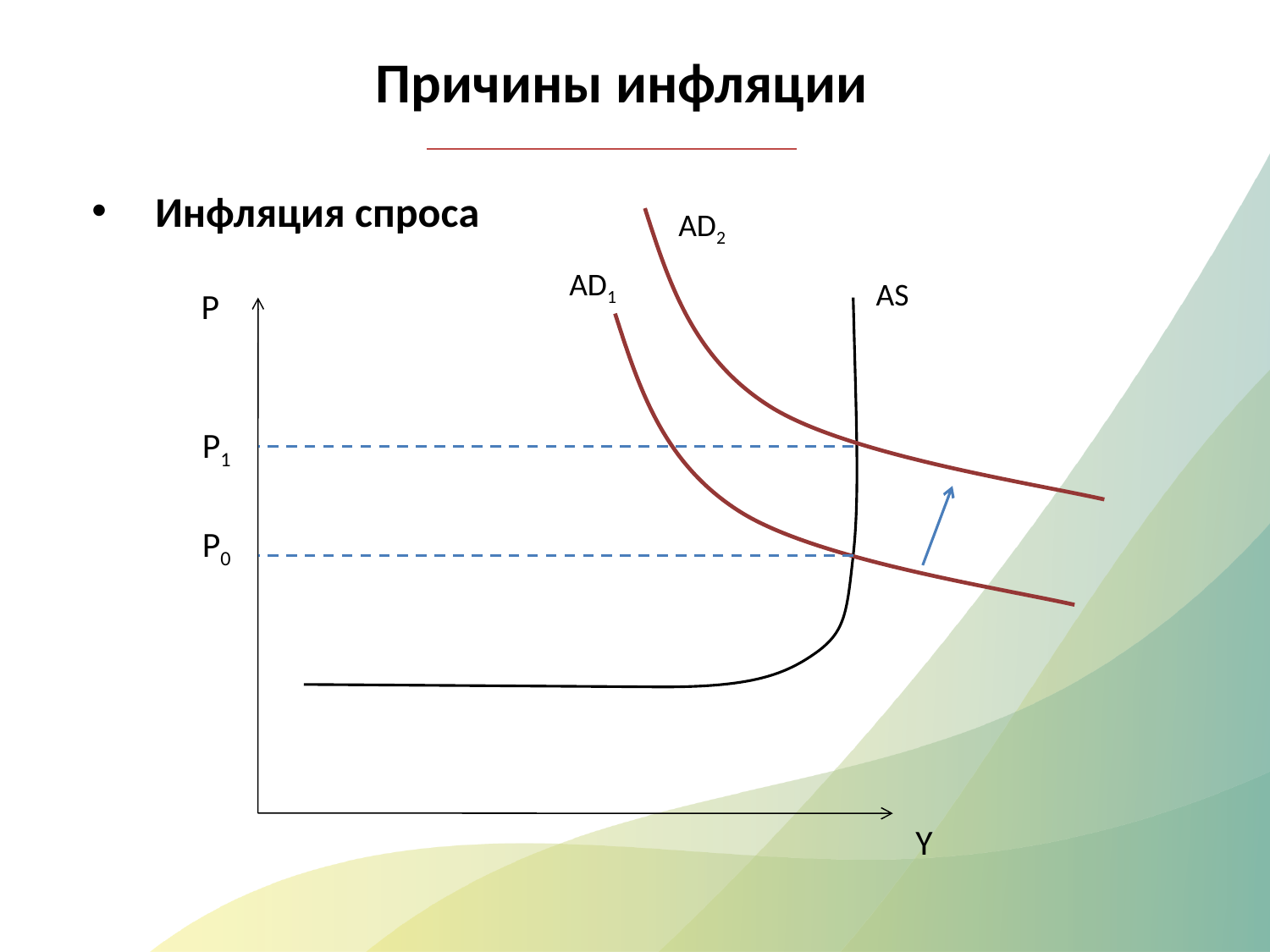

Причины инфляции
Инфляция спроса

AD2

AD1
AS
P

P1
P0
Y